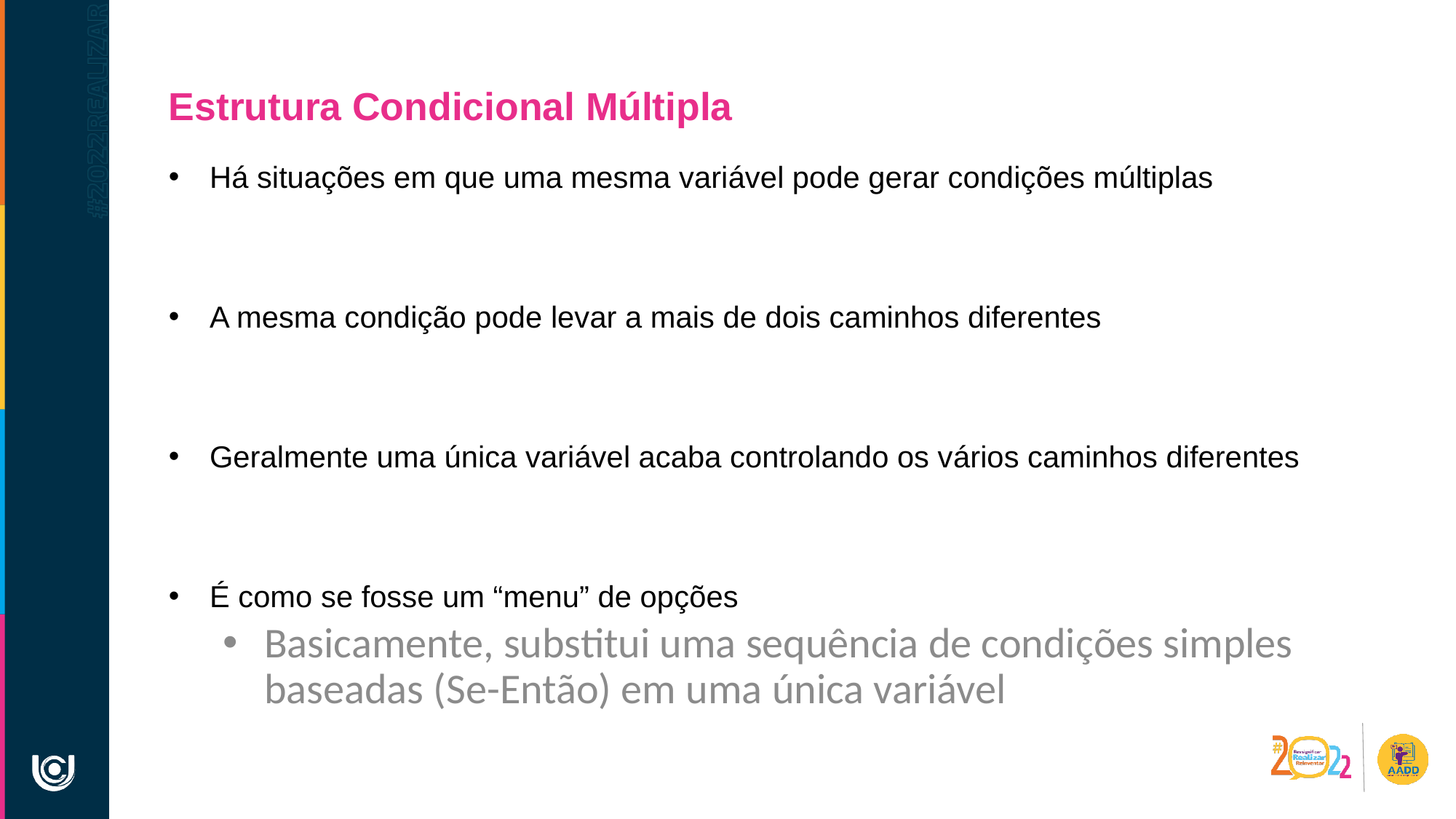

Estrutura Condicional Múltipla
Há situações em que uma mesma variável pode gerar condições múltiplas

A mesma condição pode levar a mais de dois caminhos diferentes

Geralmente uma única variável acaba controlando os vários caminhos diferentes

É como se fosse um “menu” de opções
Basicamente, substitui uma sequência de condições simples baseadas (Se-Então) em uma única variável